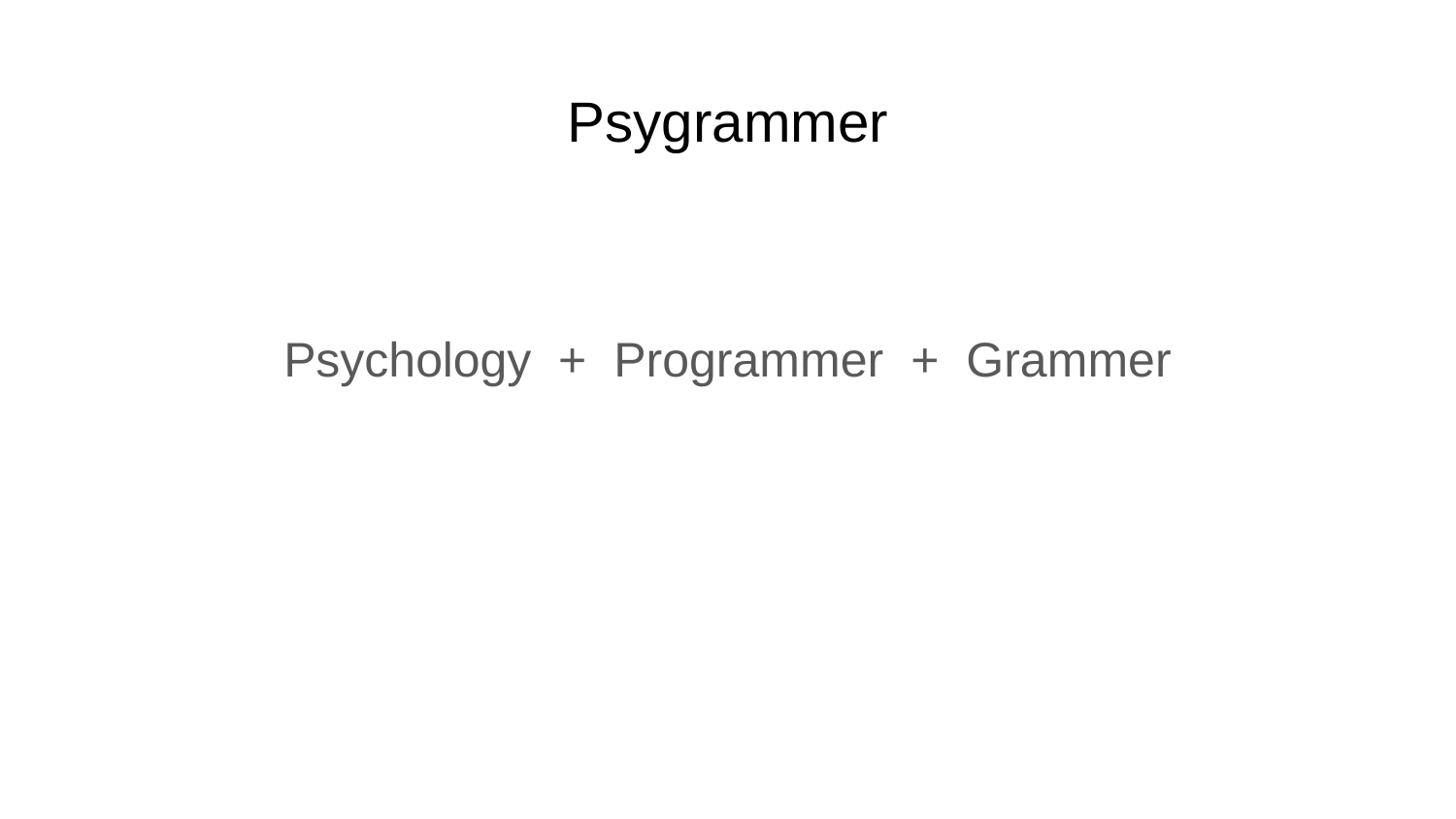

# Psygrammer

Psychology  +  Programmer  +  Grammer